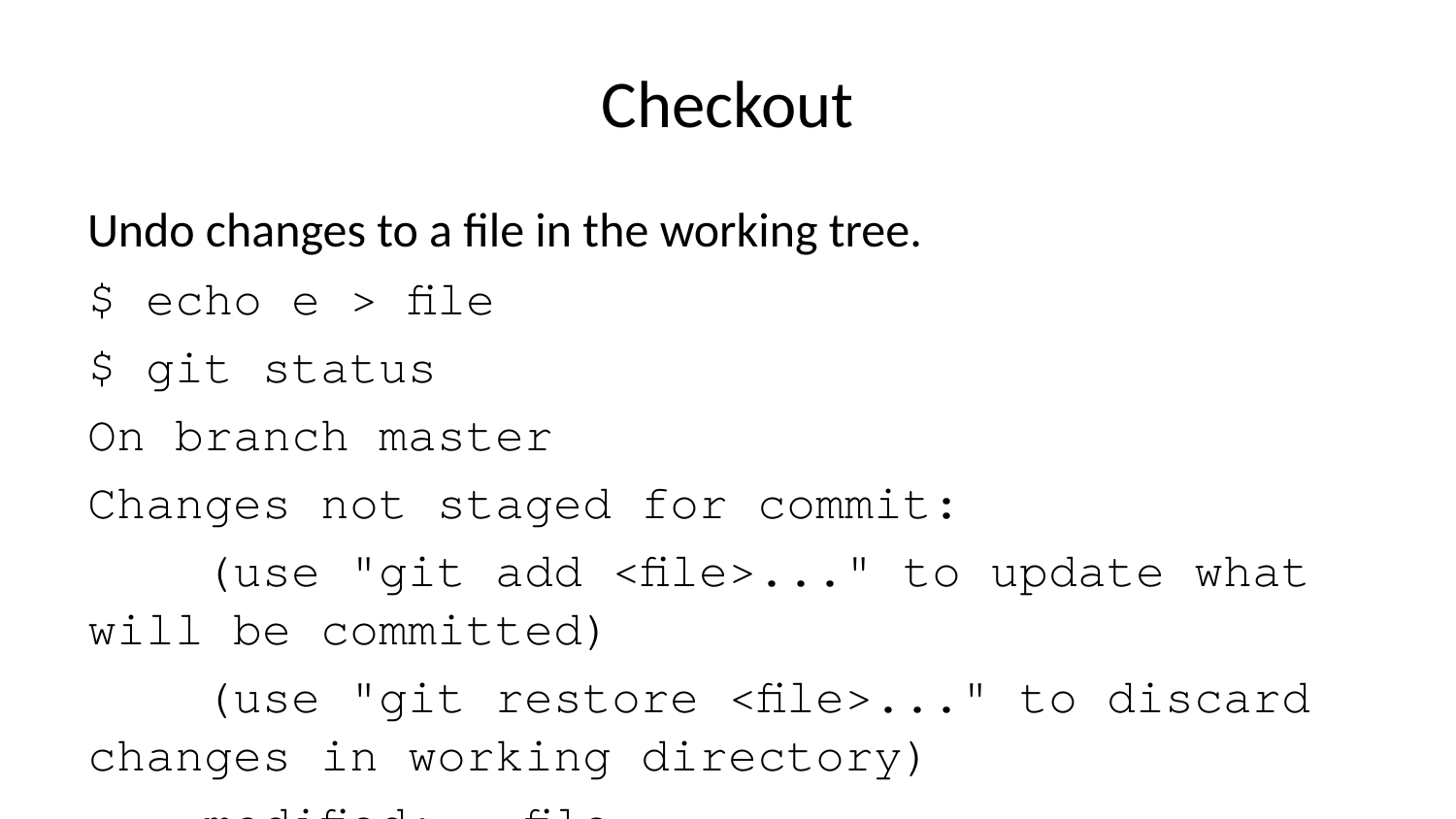

# Checkout
Undo changes to a file in the working tree.
$ echo e > file
$ git status
On branch master
Changes not staged for commit:
    (use "git add <file>..." to update what will be committed)
    (use "git restore <file>..." to discard changes in working directory)
    modified:   file

no changes added to commit (use "git add" and/or "git commit -a")
$ git checkout -- file
$ git status
On branch master
nothing to commit, working tree clean